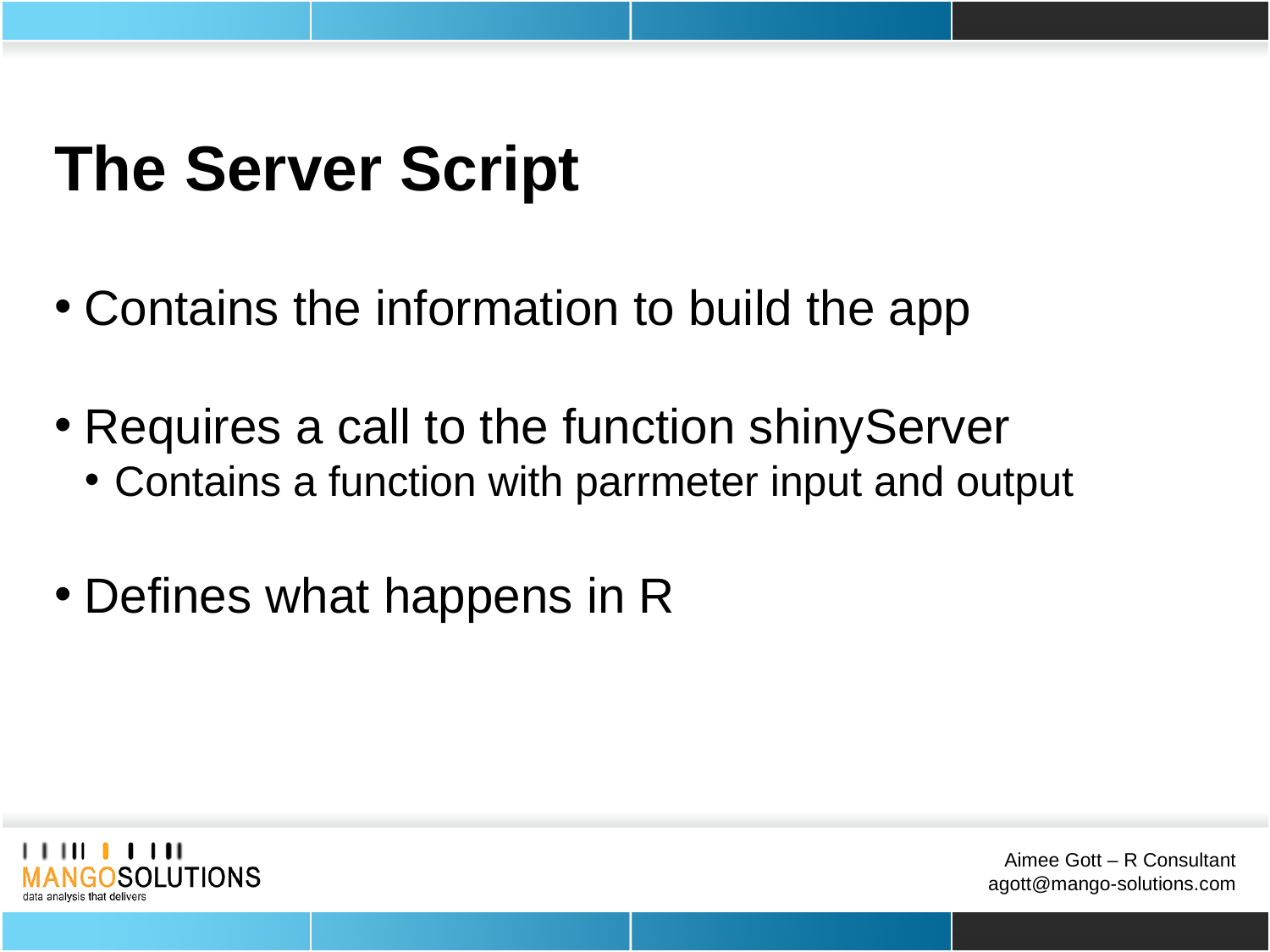

The Server Script
Contains the information to build the app

Requires a call to the function shinyServer
Contains a function with parrmeter input and output

Defines what happens in R